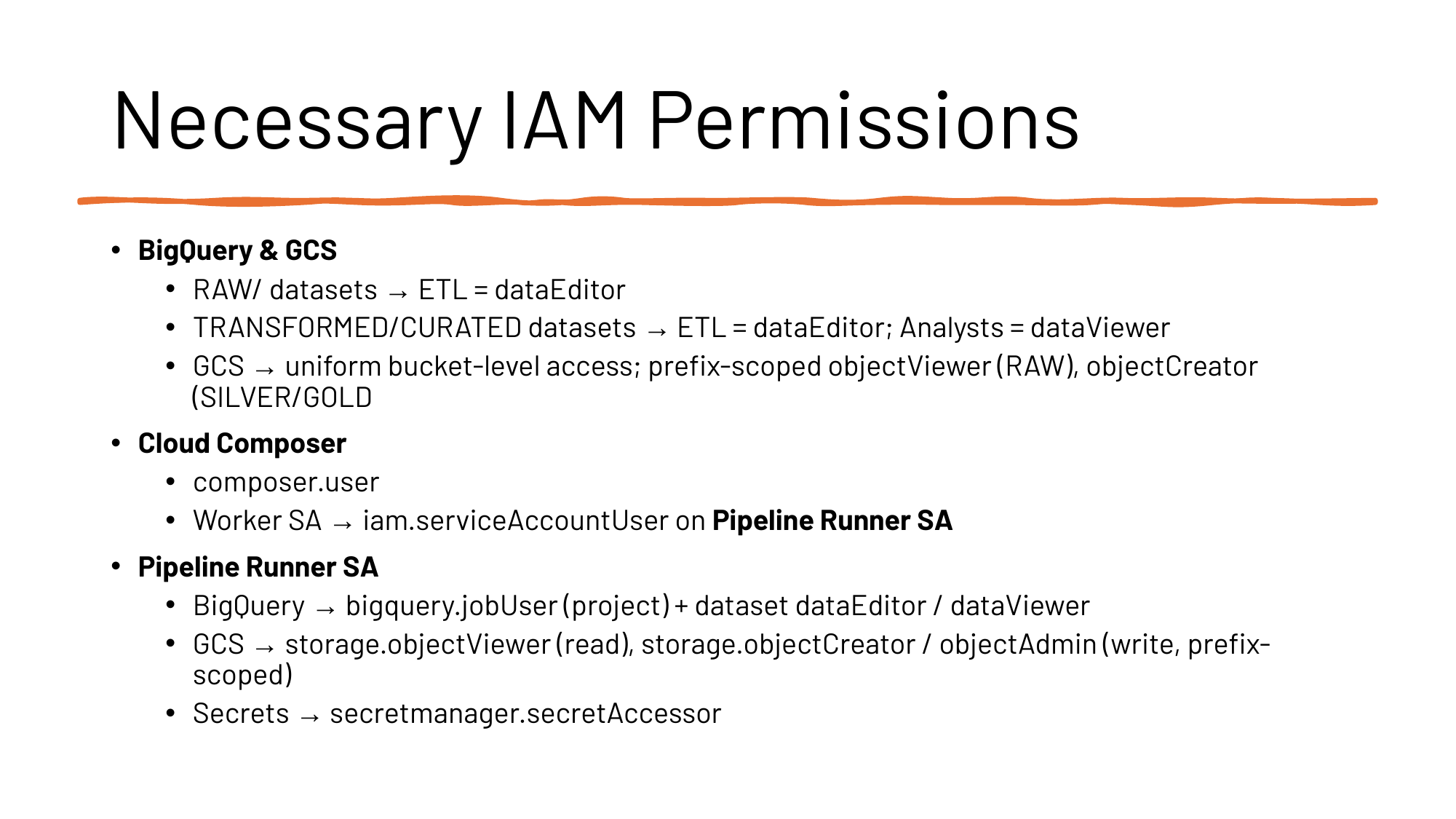

# Necessary IAM Permissions

BigQuery & GCS
RAW/ datasets → ETL = dataEditor
TRANSFORMED/CURATED datasets → ETL = dataEditor; Analysts = dataViewer
GCS → uniform bucket-level access; prefix-scoped objectViewer (RAW), objectCreator (SILVER/GOLD
Cloud Composer
composer.user
Worker SA → iam.serviceAccountUser on Pipeline Runner SA
Pipeline Runner SA
BigQuery → bigquery.jobUser (project) + dataset dataEditor / dataViewer
GCS → storage.objectViewer (read), storage.objectCreator / objectAdmin (write, prefix-scoped)
Secrets → secretmanager.secretAccessor